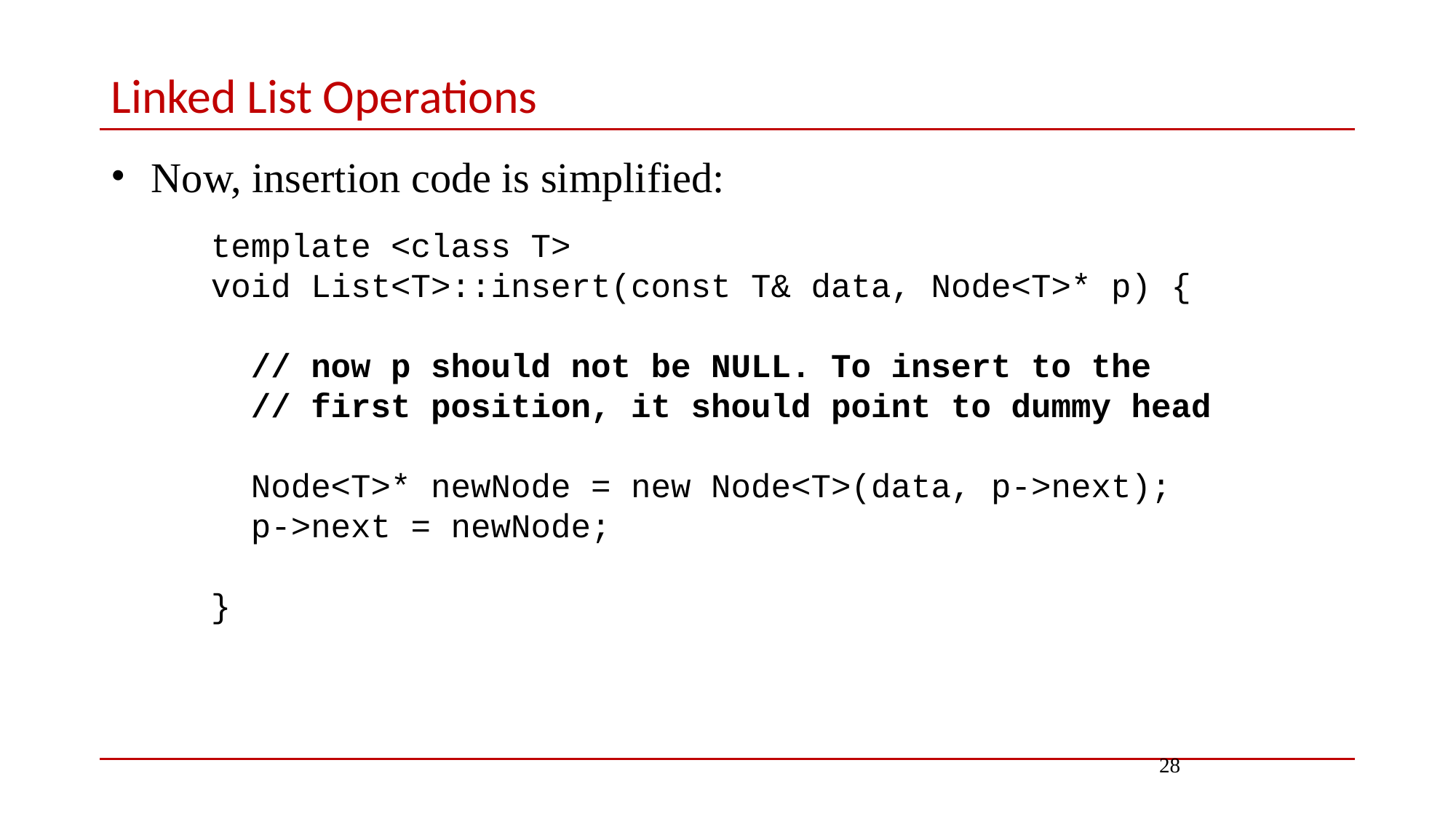

# Linked List Operations
Now, insertion code is simplified:
template <class T>
void List<T>::insert(const T& data, Node<T>* p) {

  // now p should not be NULL. To insert to the
  // first position, it should point to dummy head

  Node<T>* newNode = new Node<T>(data, p->next);
  p->next = newNode;

}

28